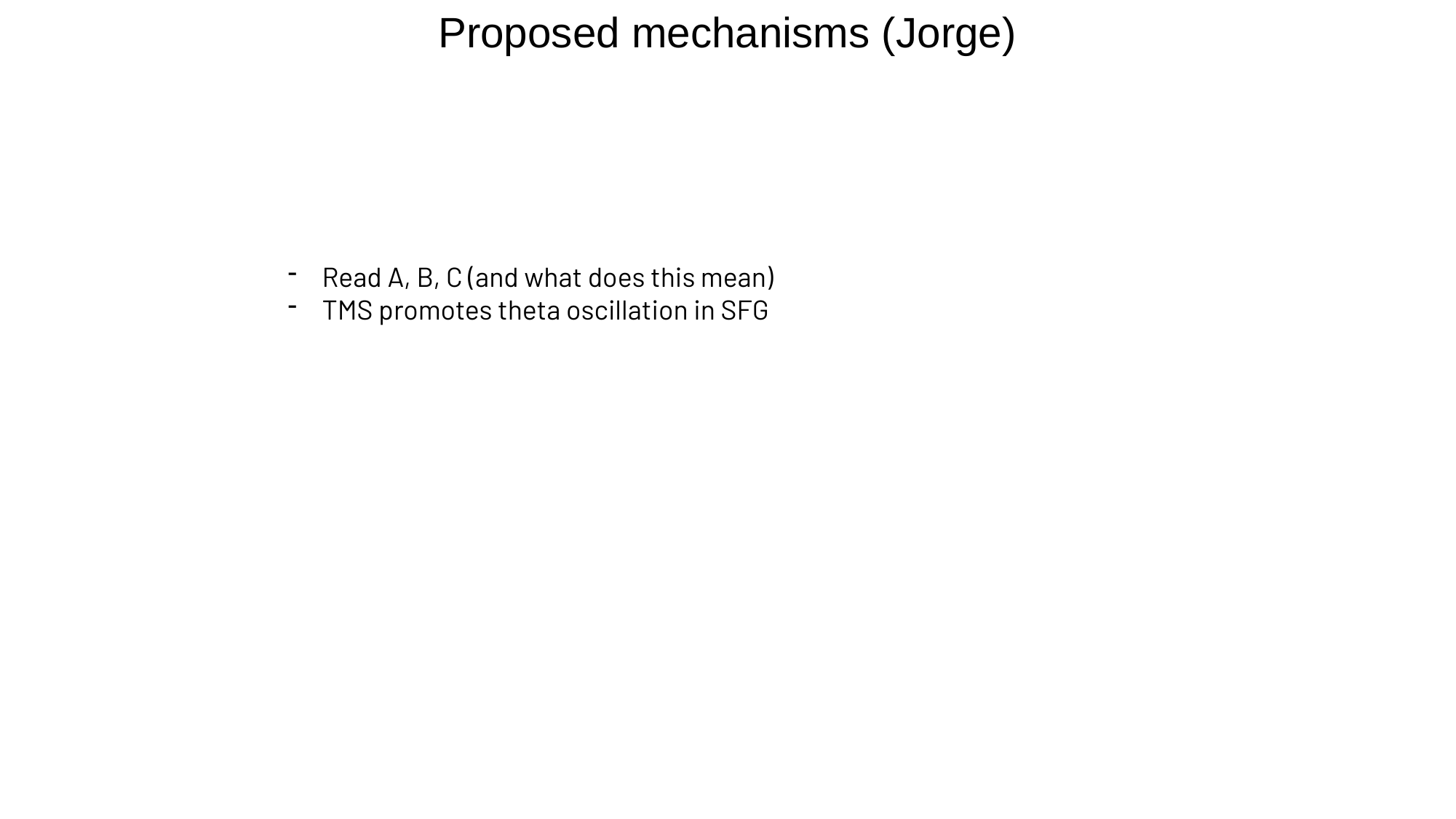

Proposed mechanisms (Jorge)
Read A, B, C (and what does this mean)
TMS promotes theta oscillation in SFG